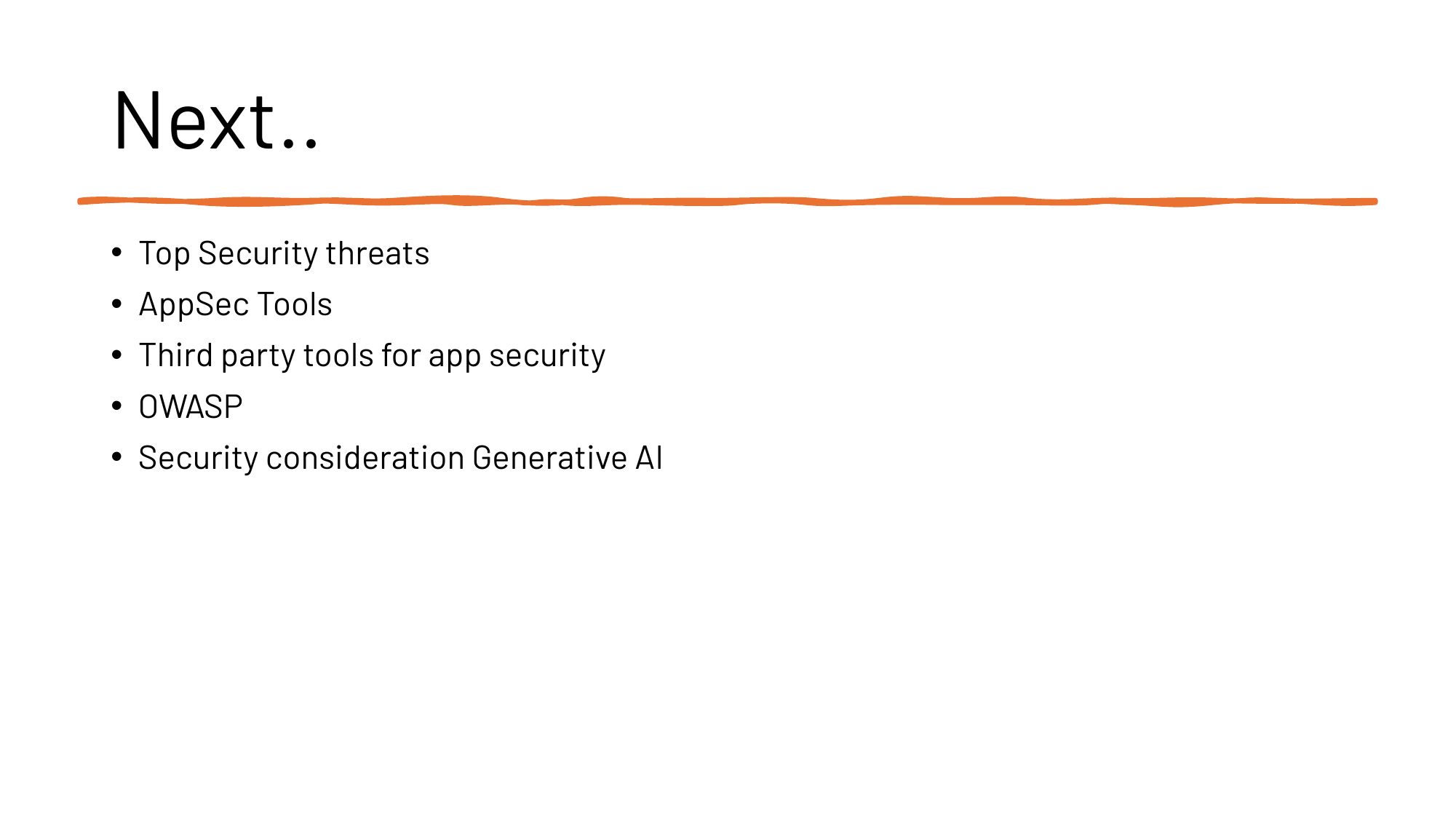

# Next..

Top Security threats
AppSec Tools
Third party tools for app security
OWASP
Security consideration Generative AI